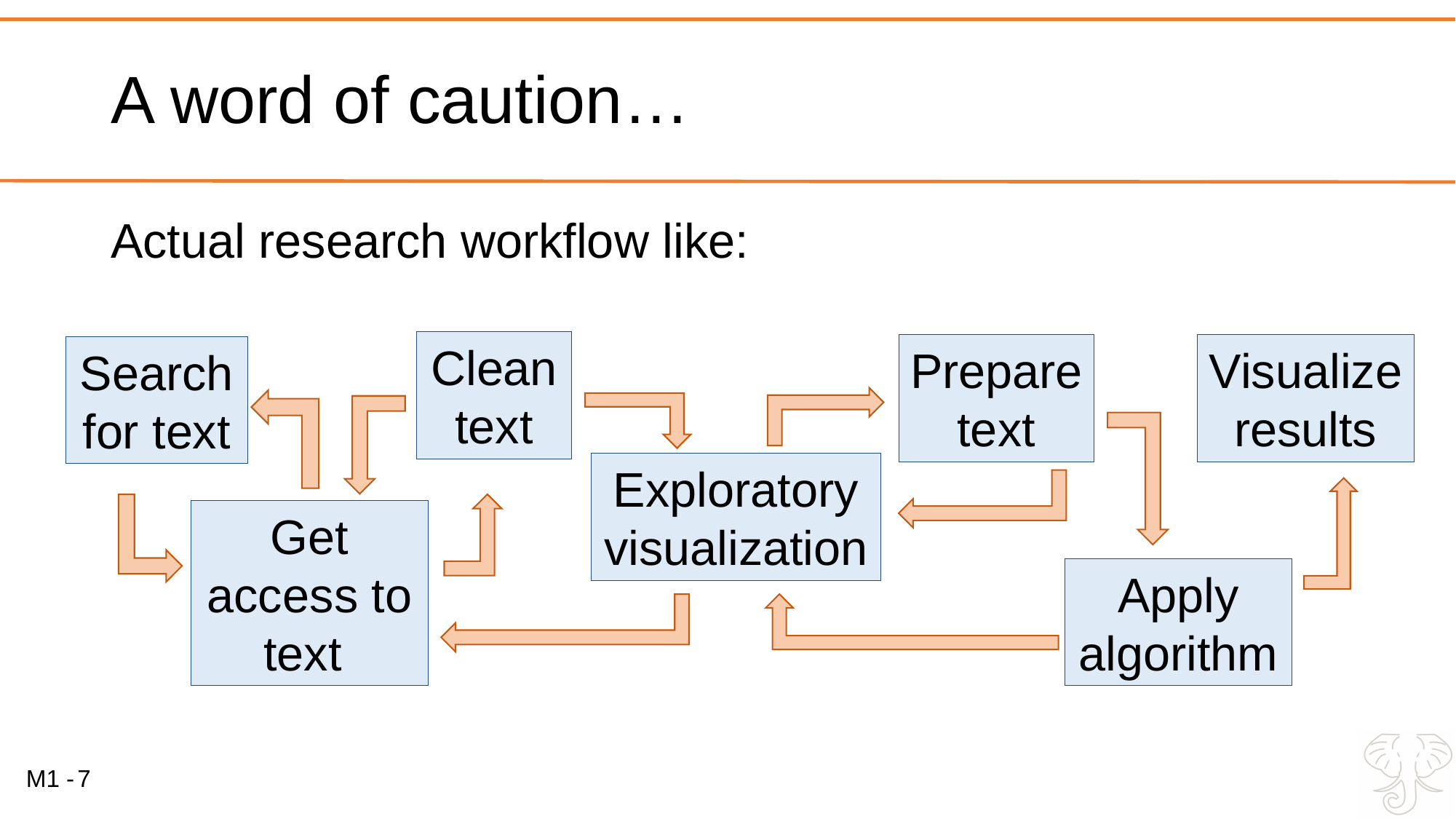

# A word of caution…
Actual research workflow like:
Clean text
Prepare text
Visualize results
Search for text

Exploratory visualization

Get access to text

Apply algorithm

7